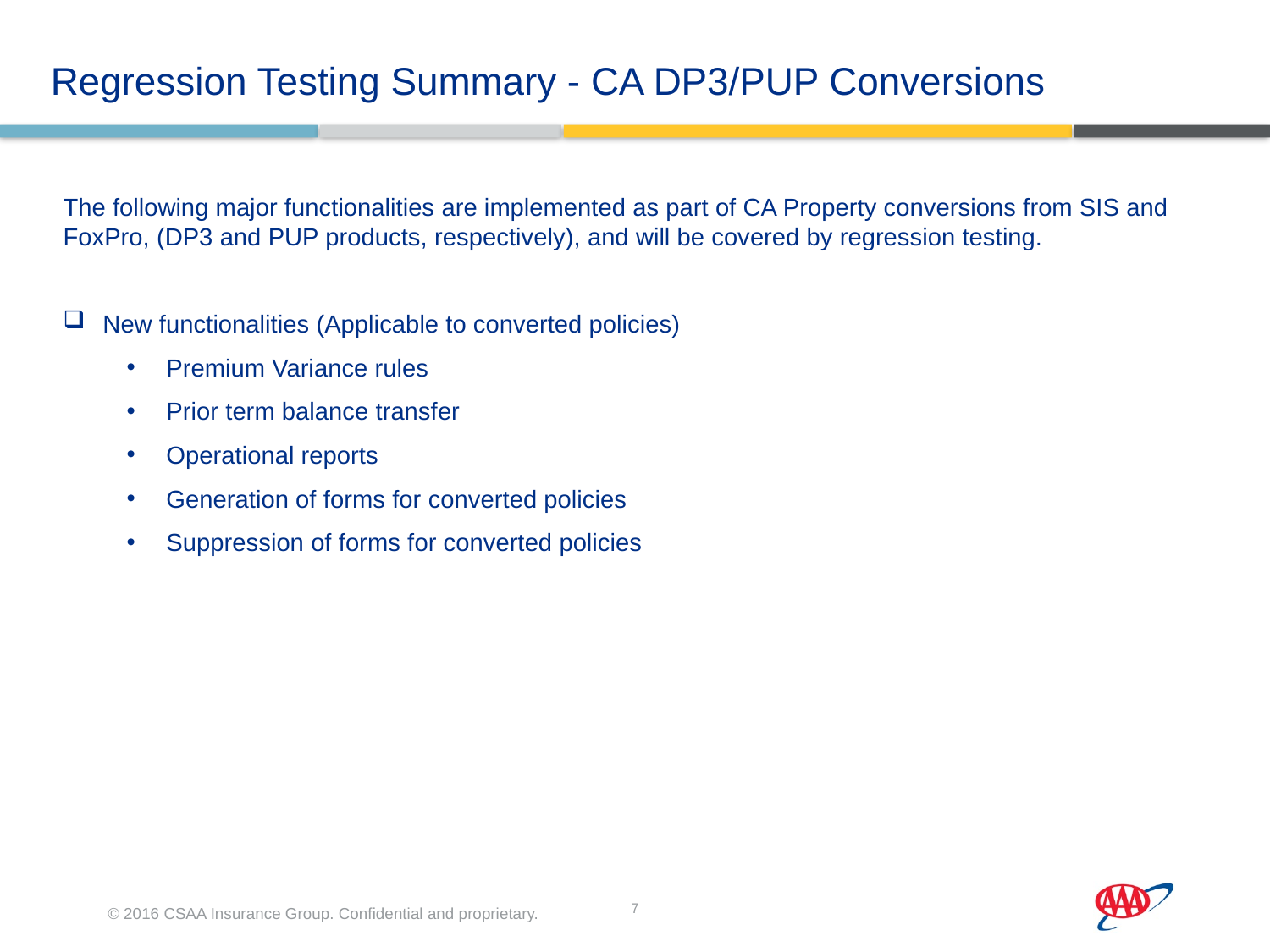

Regression Testing Summary - CA DP3/PUP Conversions
The following major functionalities are implemented as part of CA Property conversions from SIS and FoxPro, (DP3 and PUP products, respectively), and will be covered by regression testing.

New functionalities (Applicable to converted policies)
Premium Variance rules
Prior term balance transfer
Operational reports
Generation of forms for converted policies
Suppression of forms for converted policies